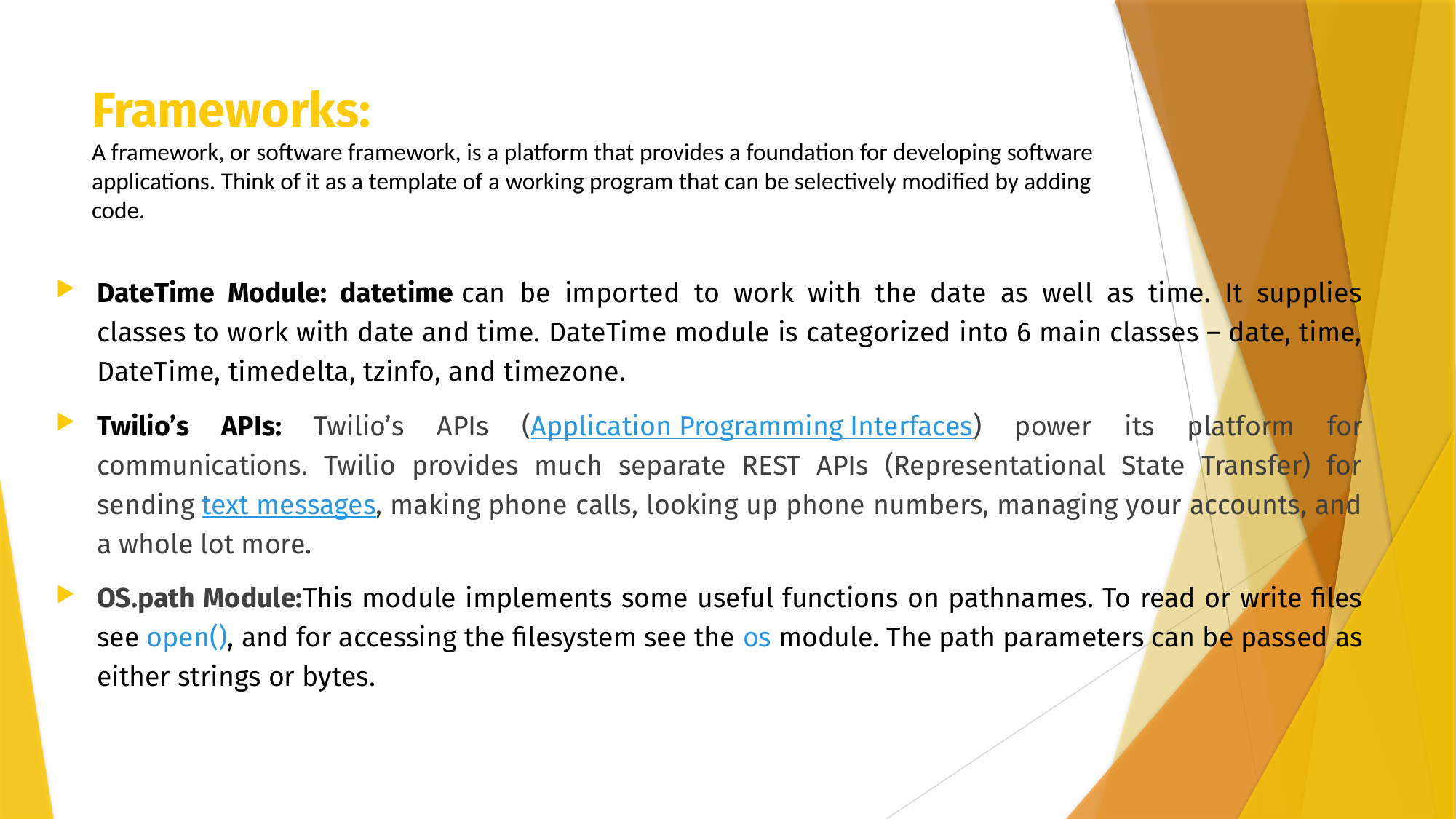

# Frameworks: A framework, or software framework, is a platform that provides a foundation for developing software applications. Think of it as a template of a working program that can be selectively modified by adding code.

DateTime Module: datetime can be imported to work with the date as well as time. It supplies classes to work with date and time. DateTime module is categorized into 6 main classes – date, time, DateTime, timedelta, tzinfo, and timezone.
Twilio’s APIs: Twilio’s APIs (Application Programming Interfaces) power its platform for communications. Twilio provides much separate REST APIs (Representational State Transfer) for sending text messages, making phone calls, looking up phone numbers, managing your accounts, and a whole lot more.
OS.path Module:This module implements some useful functions on pathnames. To read or write files see open(), and for accessing the filesystem see the os module. The path parameters can be passed as either strings or bytes.